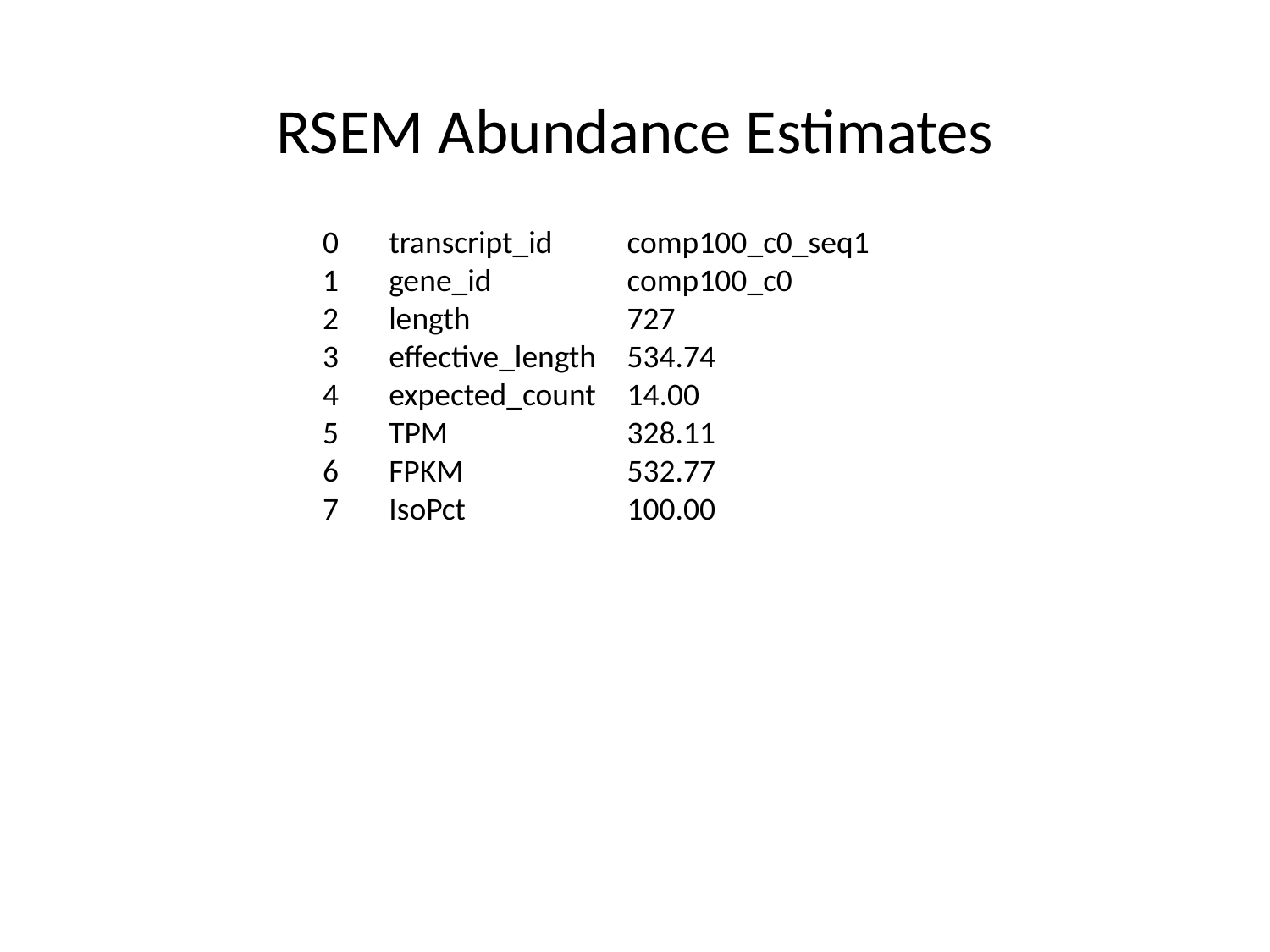

# RSEM Abundance Estimates
0       transcript_id
1       gene_id
2       length
3       effective_length
4       expected_count
5       TPM
6       FPKM
7       IsoPct
comp100_c0_seq1
comp100_c0
727
534.74
14.00
328.11
532.77
100.00